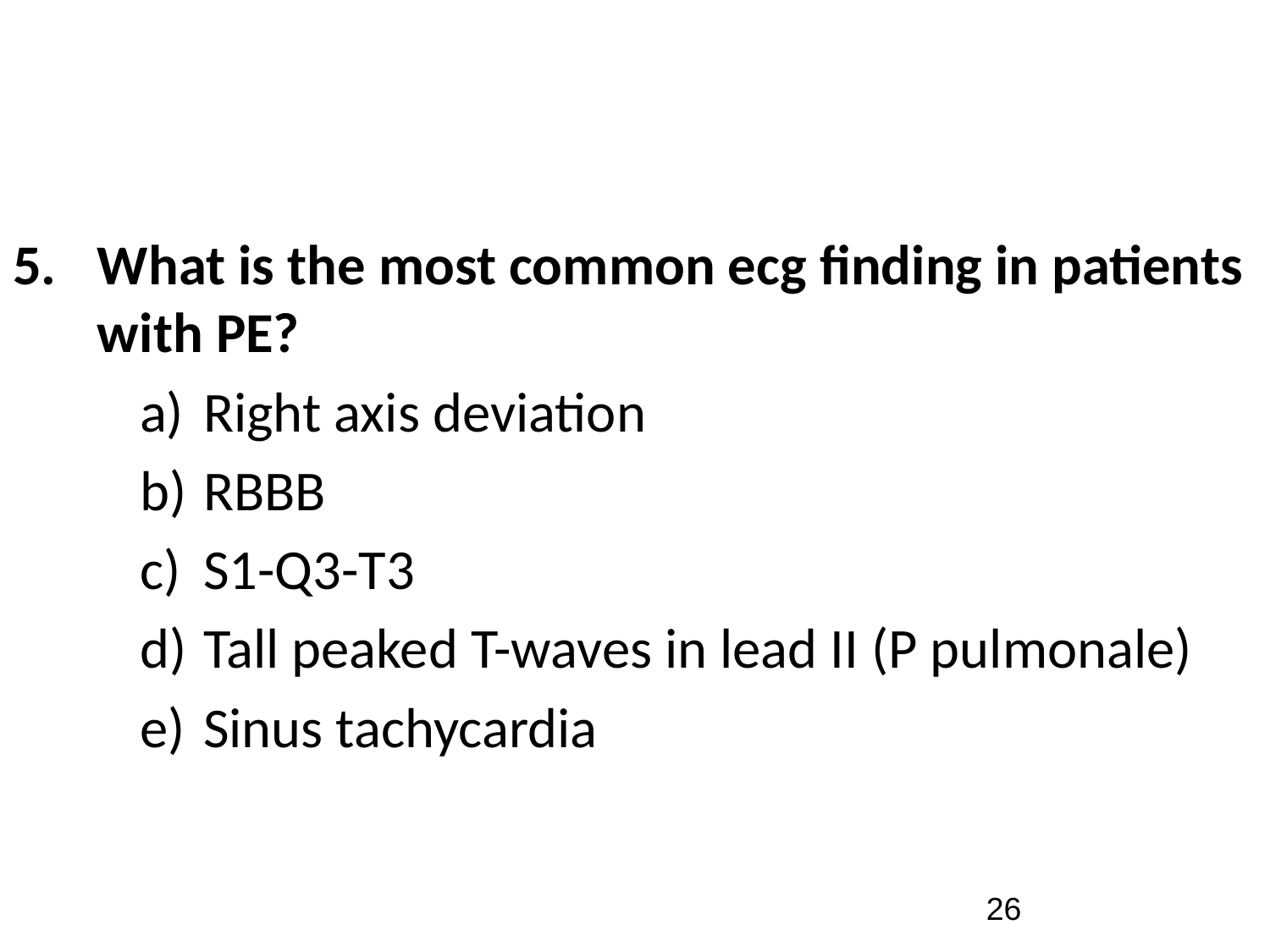

What is the most common ecg finding in patients with PE?
Right axis deviation
RBBB
S1-Q3-T3
Tall peaked T-waves in lead II (P pulmonale)
Sinus tachycardia

26